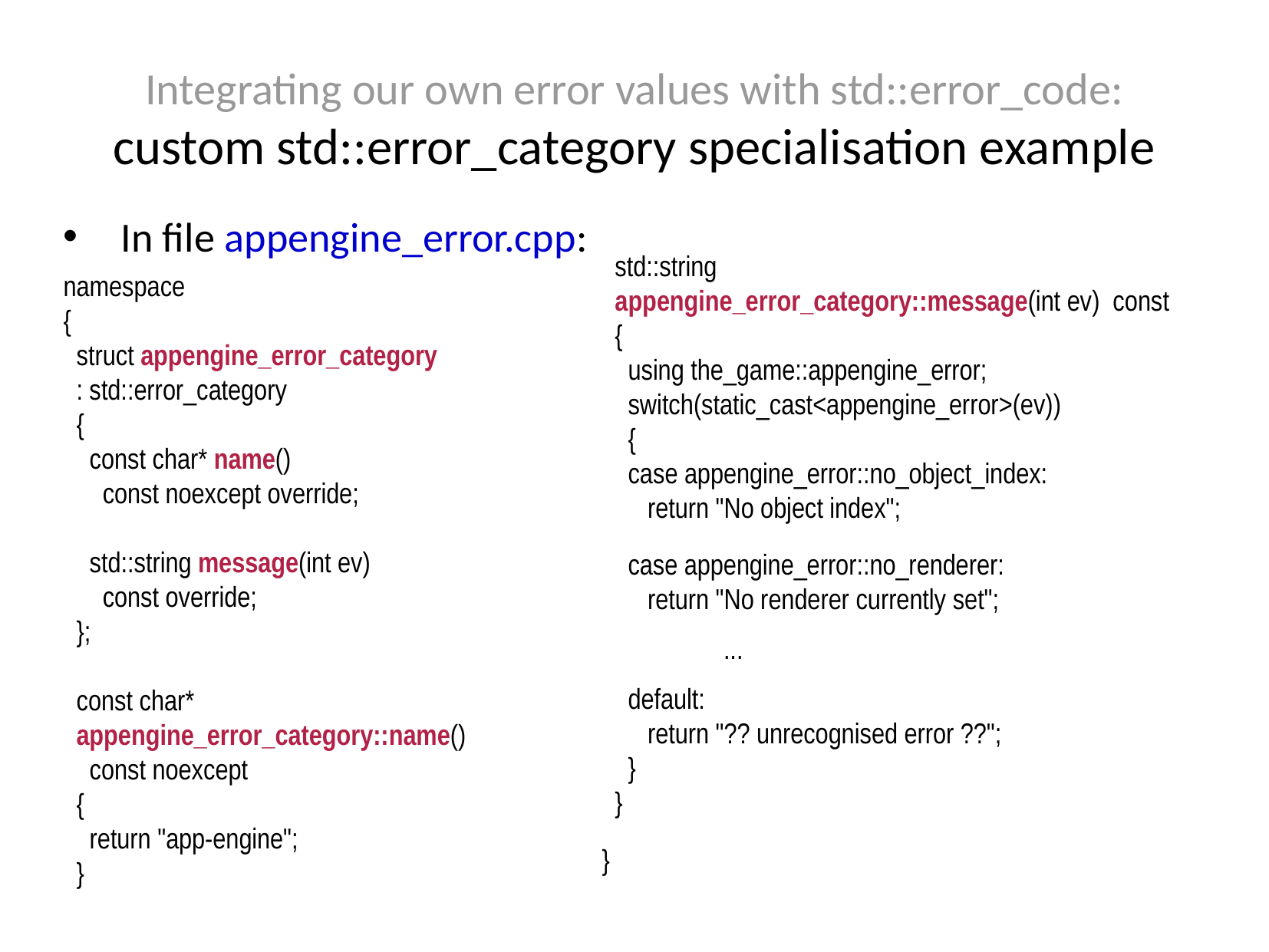

Integrating our own error values with std::error_code:
custom std::error_category specialisation example
In file appengine_error.cpp:
  std::string
  appengine_error_category::message(int ev)  const
  {
    using the_game::appengine_error;
    switch(static_cast<appengine_error>(ev))
    {
    case appengine_error::no_object_index:
       return "No object index";
    case appengine_error::no_renderer:
       return "No renderer currently set";
	 ...
    default:
       return "?? unrecognised error ??";
    }
  }
}
namespace
{
  struct appengine_error_category
  : std::error_category
  {
    const char* name()
      const noexcept override;
    std::string message(int ev)
      const override;
  };
  const char*
  appengine_error_category::name()
    const noexcept
  {
    return "app-engine";
  }